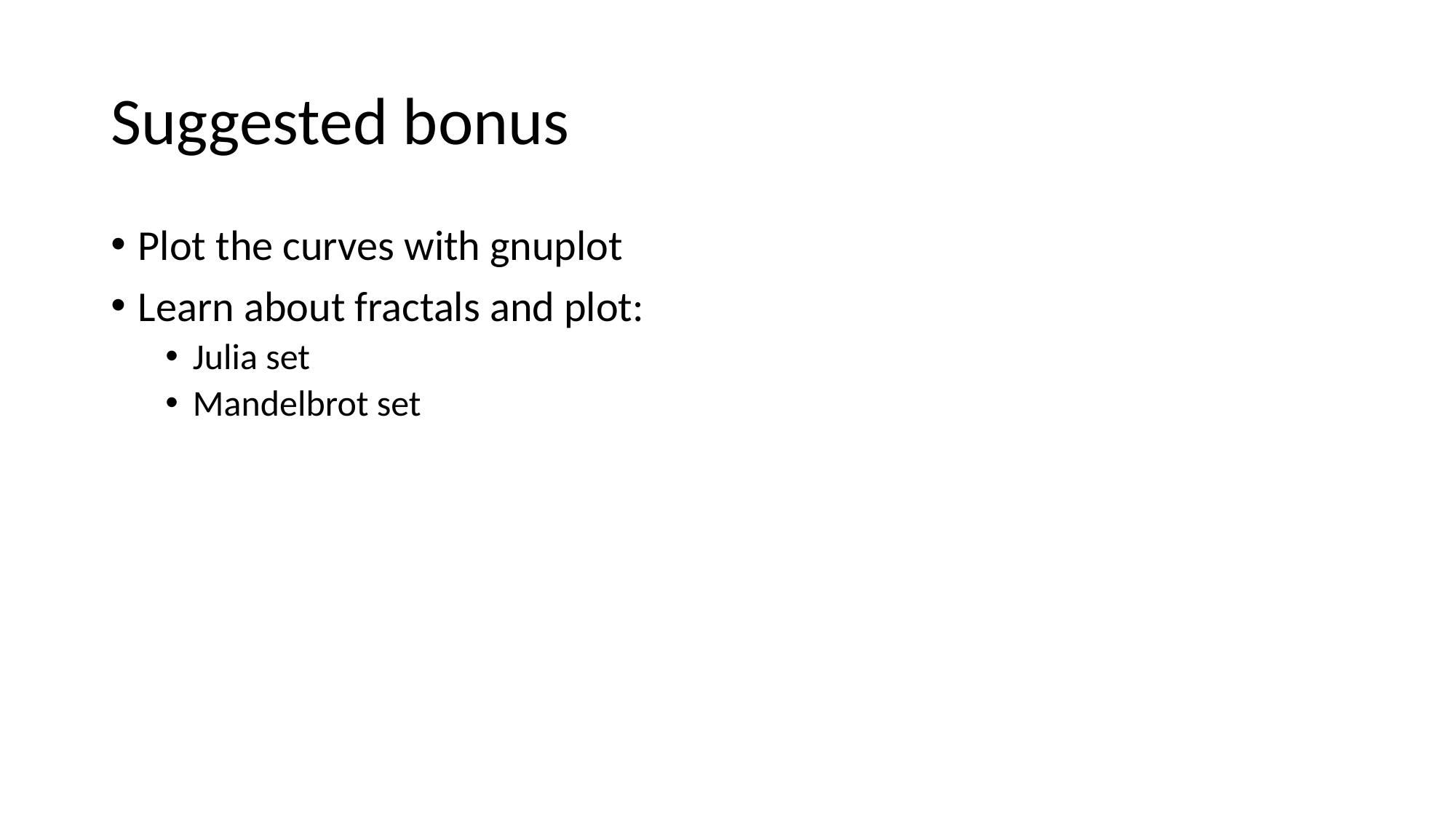

# Suggested bonus
Plot the curves with gnuplot
Learn about fractals and plot:
Julia set
Mandelbrot set